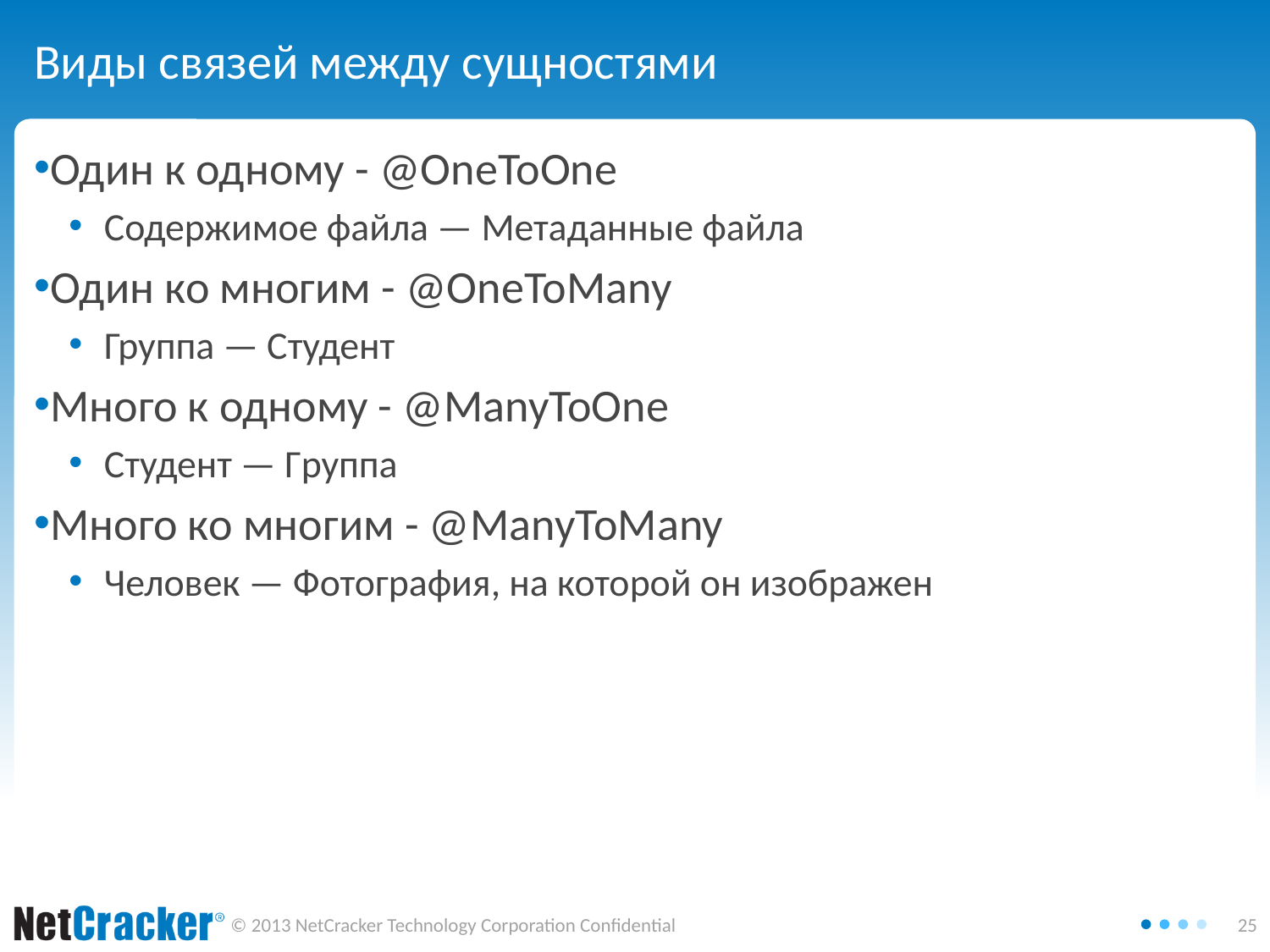

# Виды связей между сущностями
Один к одному - @OneToOne
Содержимое файла — Метаданные файла
Один ко многим - @OneToMany
Группа — Студент
Много к одному - @ManyToOne
Студент — Группа
Много ко многим - @ManyToMany
Человек — Фотография, на которой он изображен